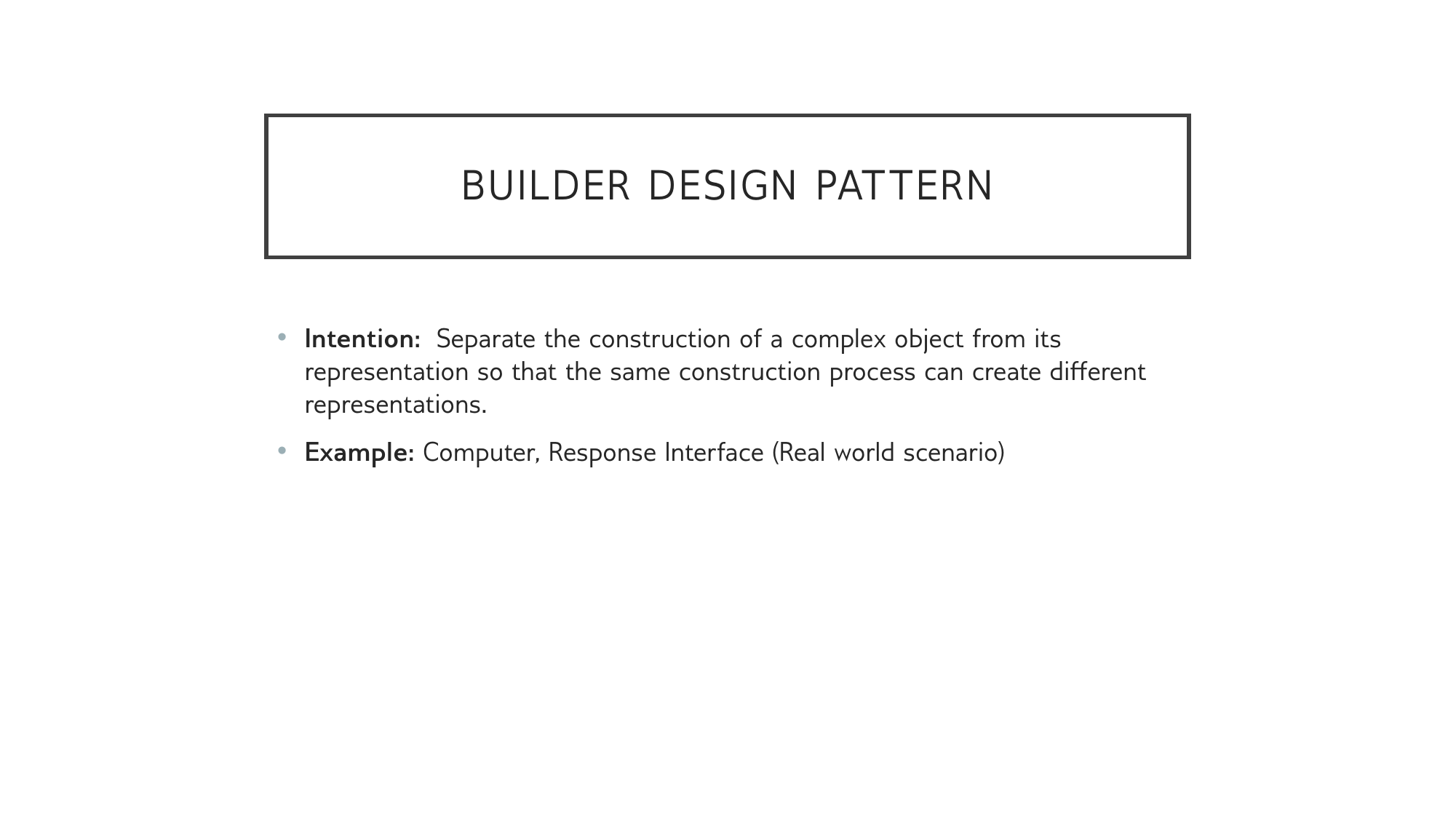

# Builder Design Pattern
Intention: ﻿ ﻿Separate the construction of a complex object from its representation so that the same construction process can create different representations.
Example: Computer, Response Interface (Real world scenario)